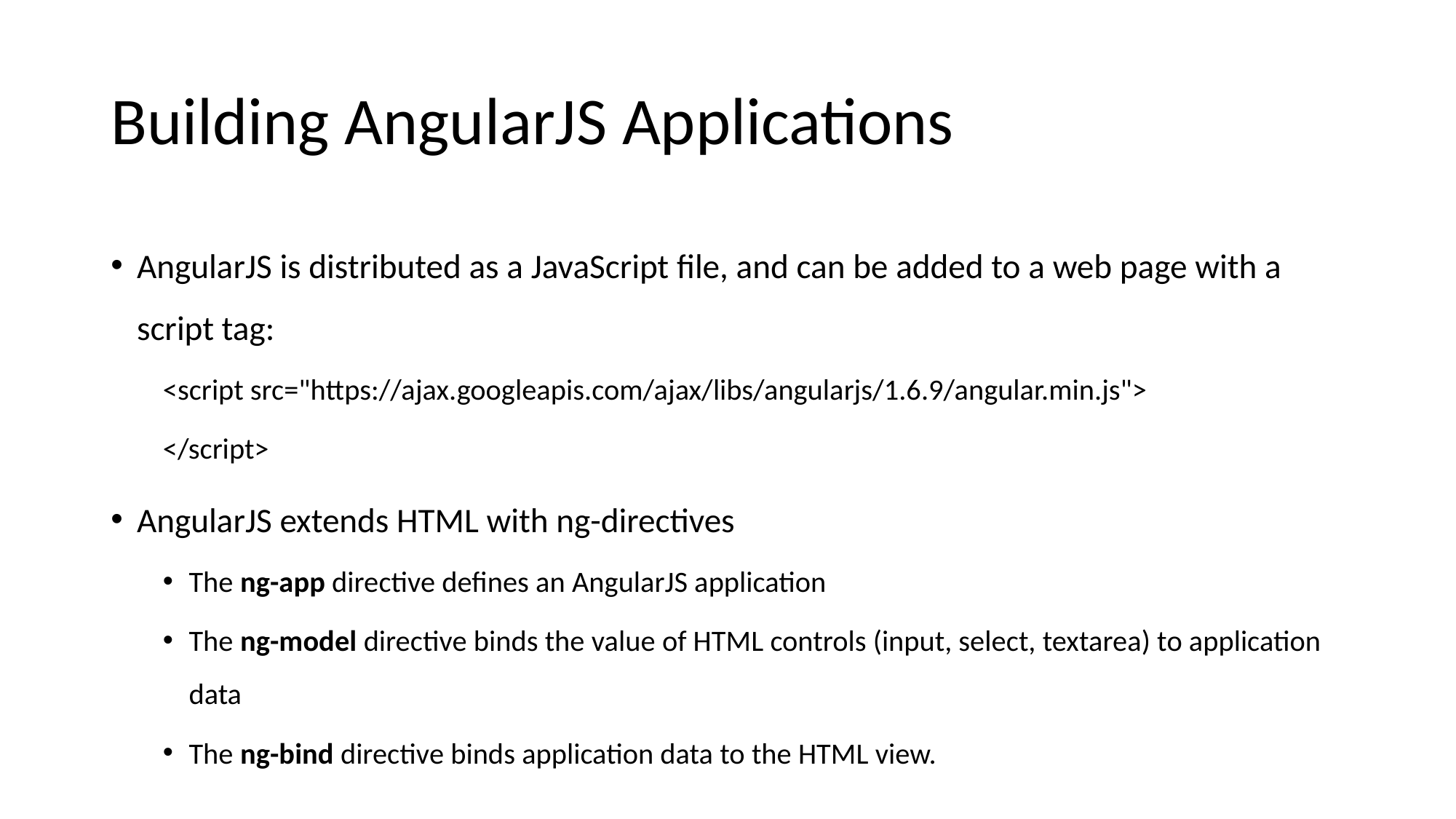

# Building AngularJS Applications
AngularJS is distributed as a JavaScript file, and can be added to a web page with a script tag:
<script src="https://ajax.googleapis.com/ajax/libs/angularjs/1.6.9/angular.min.js">
</script>
AngularJS extends HTML with ng-directives
The ng-app directive defines an AngularJS application
The ng-model directive binds the value of HTML controls (input, select, textarea) to application data
The ng-bind directive binds application data to the HTML view.